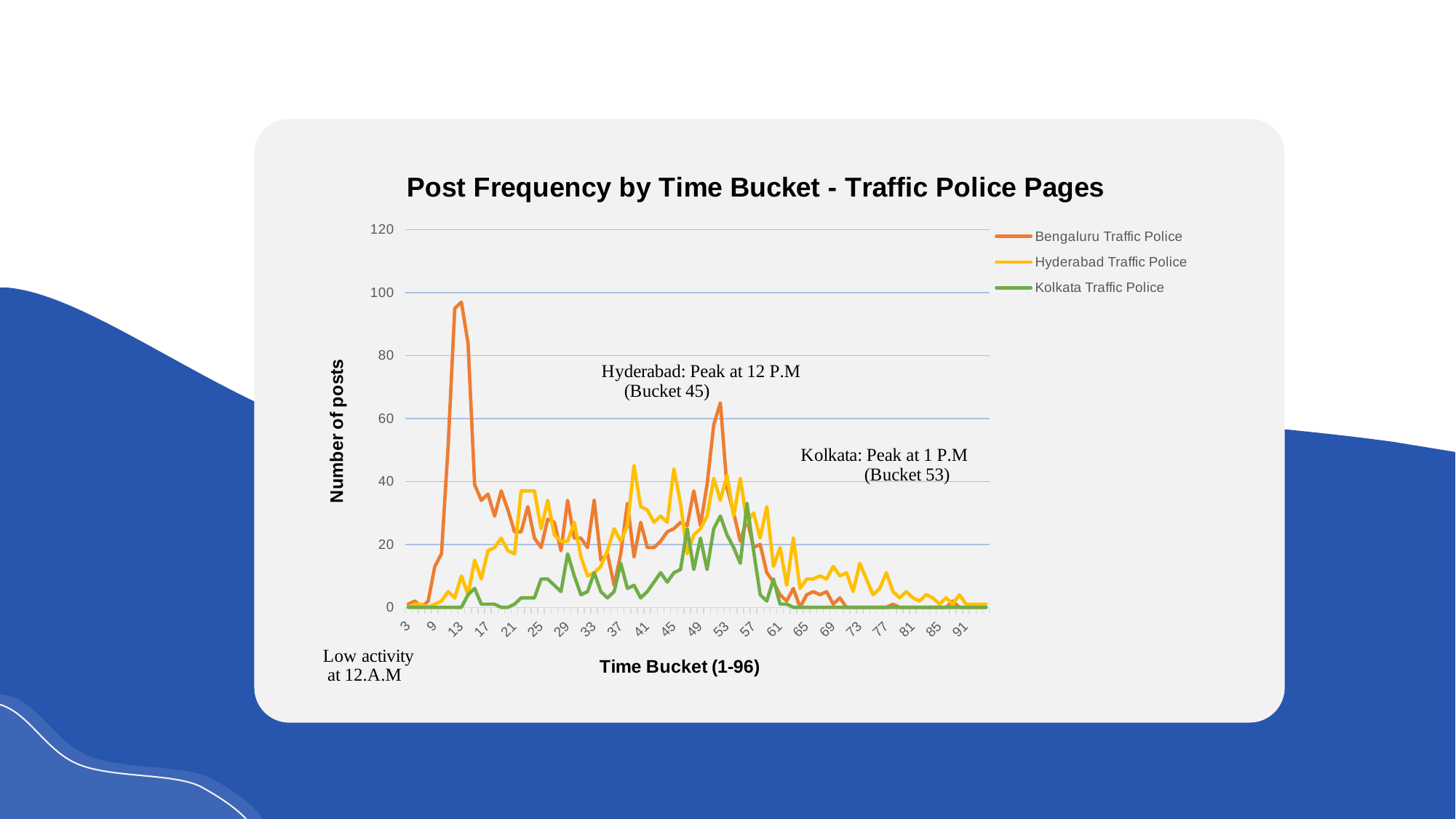

### Chart: Post Frequency by Time Bucket - Traffic Police Pages

| Category | Bengaluru Traffic Police | Hyderabad Traffic Police | Kolkata Traffic Police |
|---|---|---|---|
| 3 | 1.0 | 0.0 | 0.0 |
| 5 | 2.0 | 1.0 | 0.0 |
| 7 | 0.0 | 1.0 | 0.0 |
| 8 | 2.0 | 0.0 | 0.0 |
| 9 | 13.0 | 1.0 | 0.0 |
| 10 | 17.0 | 2.0 | 0.0 |
| 11 | 51.0 | 5.0 | 0.0 |
| 12 | 95.0 | 3.0 | 0.0 |
| 13 | 97.0 | 10.0 | 0.0 |
| 14 | 84.0 | 4.0 | 4.0 |
| 15 | 39.0 | 15.0 | 6.0 |
| 16 | 34.0 | 9.0 | 1.0 |
| 17 | 36.0 | 18.0 | 1.0 |
| 18 | 29.0 | 19.0 | 1.0 |
| 19 | 37.0 | 22.0 | 0.0 |
| 20 | 31.0 | 18.0 | 0.0 |
| 21 | 24.0 | 17.0 | 1.0 |
| 22 | 24.0 | 37.0 | 3.0 |
| 23 | 32.0 | 37.0 | 3.0 |
| 24 | 22.0 | 37.0 | 3.0 |
| 25 | 19.0 | 25.0 | 9.0 |
| 26 | 28.0 | 34.0 | 9.0 |
| 27 | 27.0 | 23.0 | 7.0 |
| 28 | 18.0 | 21.0 | 5.0 |
| 29 | 34.0 | 21.0 | 17.0 |
| 30 | 22.0 | 27.0 | 10.0 |
| 31 | 22.0 | 16.0 | 4.0 |
| 32 | 19.0 | 10.0 | 5.0 |
| 33 | 34.0 | 11.0 | 11.0 |
| 34 | 15.0 | 13.0 | 5.0 |
| 35 | 17.0 | 18.0 | 3.0 |
| 36 | 7.0 | 25.0 | 5.0 |
| 37 | 17.0 | 21.0 | 14.0 |
| 38 | 33.0 | 26.0 | 6.0 |
| 39 | 16.0 | 45.0 | 7.0 |
| 40 | 27.0 | 32.0 | 3.0 |
| 41 | 19.0 | 31.0 | 5.0 |
| 42 | 19.0 | 27.0 | 8.0 |
| 43 | 21.0 | 29.0 | 11.0 |
| 44 | 24.0 | 27.0 | 8.0 |
| 45 | 25.0 | 44.0 | 11.0 |
| 46 | 27.0 | 33.0 | 12.0 |
| 47 | 26.0 | 17.0 | 25.0 |
| 48 | 37.0 | 23.0 | 12.0 |
| 49 | 26.0 | 25.0 | 22.0 |
| 50 | 39.0 | 29.0 | 12.0 |
| 51 | 58.0 | 41.0 | 25.0 |
| 52 | 65.0 | 34.0 | 29.0 |
| 53 | 38.0 | 42.0 | 23.0 |
| 54 | 30.0 | 29.0 | 19.0 |
| 55 | 21.0 | 41.0 | 14.0 |
| 56 | 28.0 | 27.0 | 33.0 |
| 57 | 19.0 | 30.0 | 18.0 |
| 58 | 20.0 | 22.0 | 4.0 |
| 59 | 11.0 | 32.0 | 2.0 |
| 60 | 8.0 | 13.0 | 9.0 |
| 61 | 4.0 | 19.0 | 1.0 |
| 62 | 2.0 | 7.0 | 1.0 |
| 63 | 6.0 | 22.0 | 0.0 |
| 64 | 0.0 | 6.0 | 0.0 |
| 65 | 4.0 | 9.0 | 0.0 |
| 66 | 5.0 | 9.0 | 0.0 |
| 67 | 4.0 | 10.0 | 0.0 |
| 68 | 5.0 | 9.0 | 0.0 |
| 69 | 1.0 | 13.0 | 0.0 |
| 70 | 3.0 | 10.0 | 0.0 |
| 71 | 0.0 | 11.0 | 0.0 |
| 72 | 0.0 | 5.0 | 0.0 |
| 73 | 0.0 | 14.0 | 0.0 |
| 74 | 0.0 | 9.0 | 0.0 |
| 75 | 0.0 | 4.0 | 0.0 |
| 76 | 0.0 | 6.0 | 0.0 |
| 77 | 0.0 | 11.0 | 0.0 |
| 78 | 1.0 | 5.0 | 0.0 |
| 79 | 0.0 | 3.0 | 0.0 |
| 80 | 0.0 | 5.0 | 0.0 |
| 81 | 0.0 | 3.0 | 0.0 |
| 82 | 0.0 | 2.0 | 0.0 |
| 83 | 0.0 | 4.0 | 0.0 |
| 84 | 0.0 | 3.0 | 0.0 |
| 85 | 0.0 | 1.0 | 0.0 |
| 86 | 0.0 | 3.0 | 0.0 |
| 89 | 2.0 | 1.0 | 0.0 |
| 90 | 0.0 | 4.0 | 0.0 |
| 91 | 0.0 | 1.0 | 0.0 |
| 93 | 0.0 | 1.0 | 0.0 |
| 94 | 0.0 | 1.0 | 0.0 |
| 96 | 0.0 | 1.0 | 0.0 |